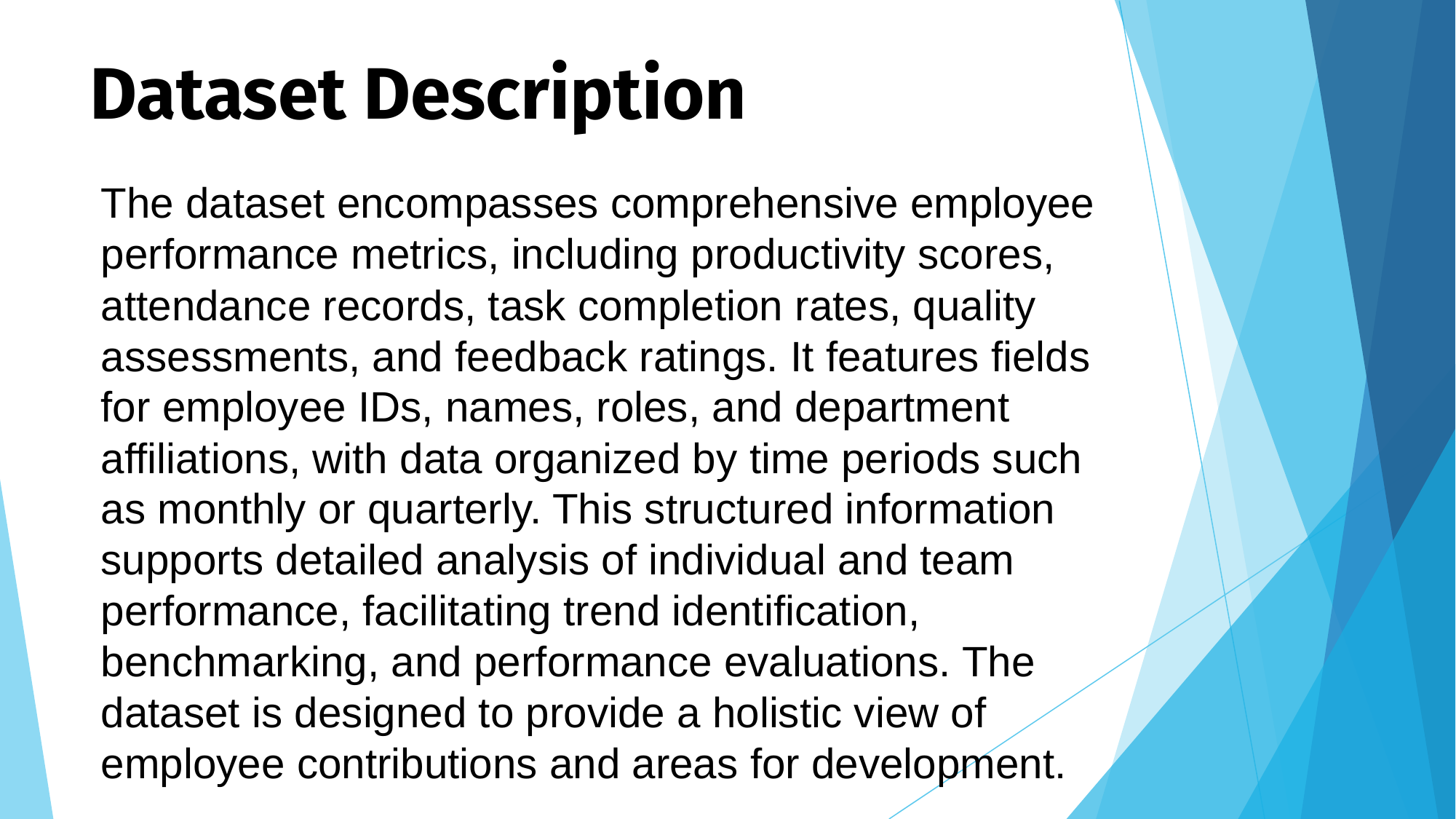

# Dataset Description
The dataset encompasses comprehensive employee performance metrics, including productivity scores, attendance records, task completion rates, quality assessments, and feedback ratings. It features fields for employee IDs, names, roles, and department affiliations, with data organized by time periods such as monthly or quarterly. This structured information supports detailed analysis of individual and team performance, facilitating trend identification, benchmarking, and performance evaluations. The dataset is designed to provide a holistic view of employee contributions and areas for development.